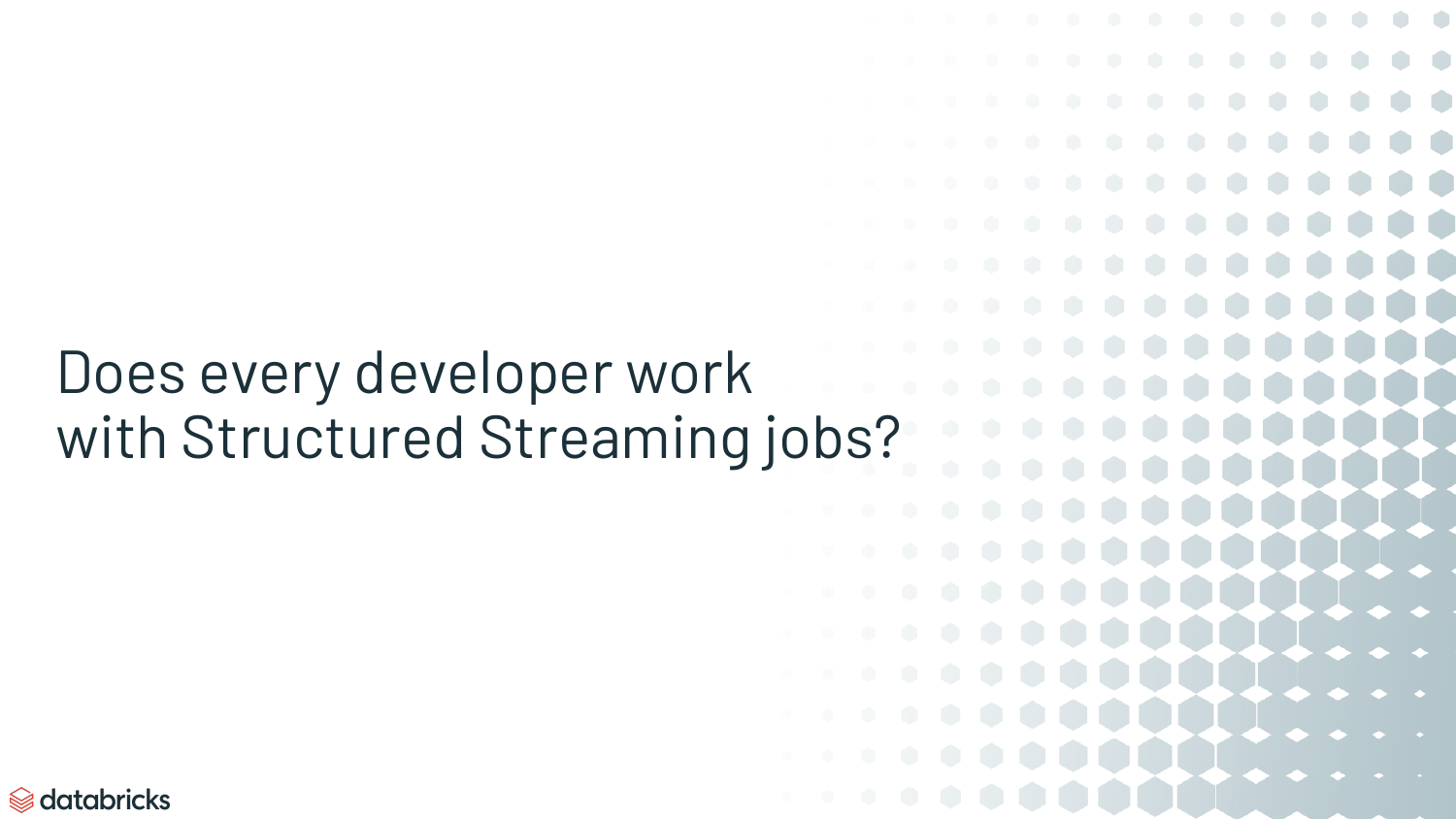

Does every developer work
with Structured Streaming jobs?